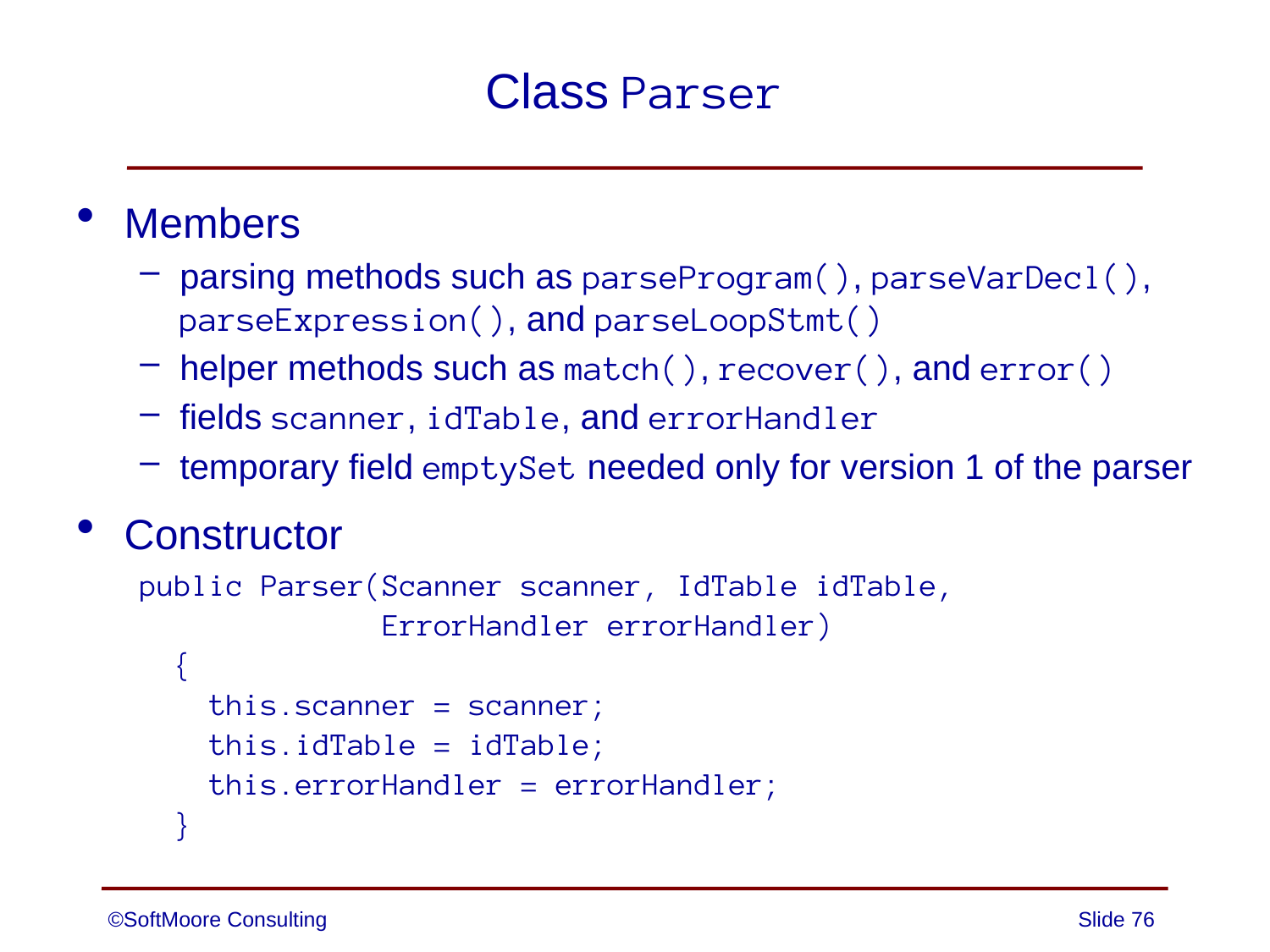

# Class Parser
Members
parsing methods such as parseProgram(), parseVarDecl(), parseExpression(), and parseLoopStmt()
helper methods such as match(), recover(), and error()
fields scanner, idTable, and errorHandler
temporary field emptySet needed only for version 1 of the parser
Constructor
public Parser(Scanner scanner, IdTable idTable,
              ErrorHandler errorHandler)
  {
    this.scanner = scanner;
    this.idTable = idTable;
    this.errorHandler = errorHandler;
  }
©SoftMoore Consulting
Slide 76